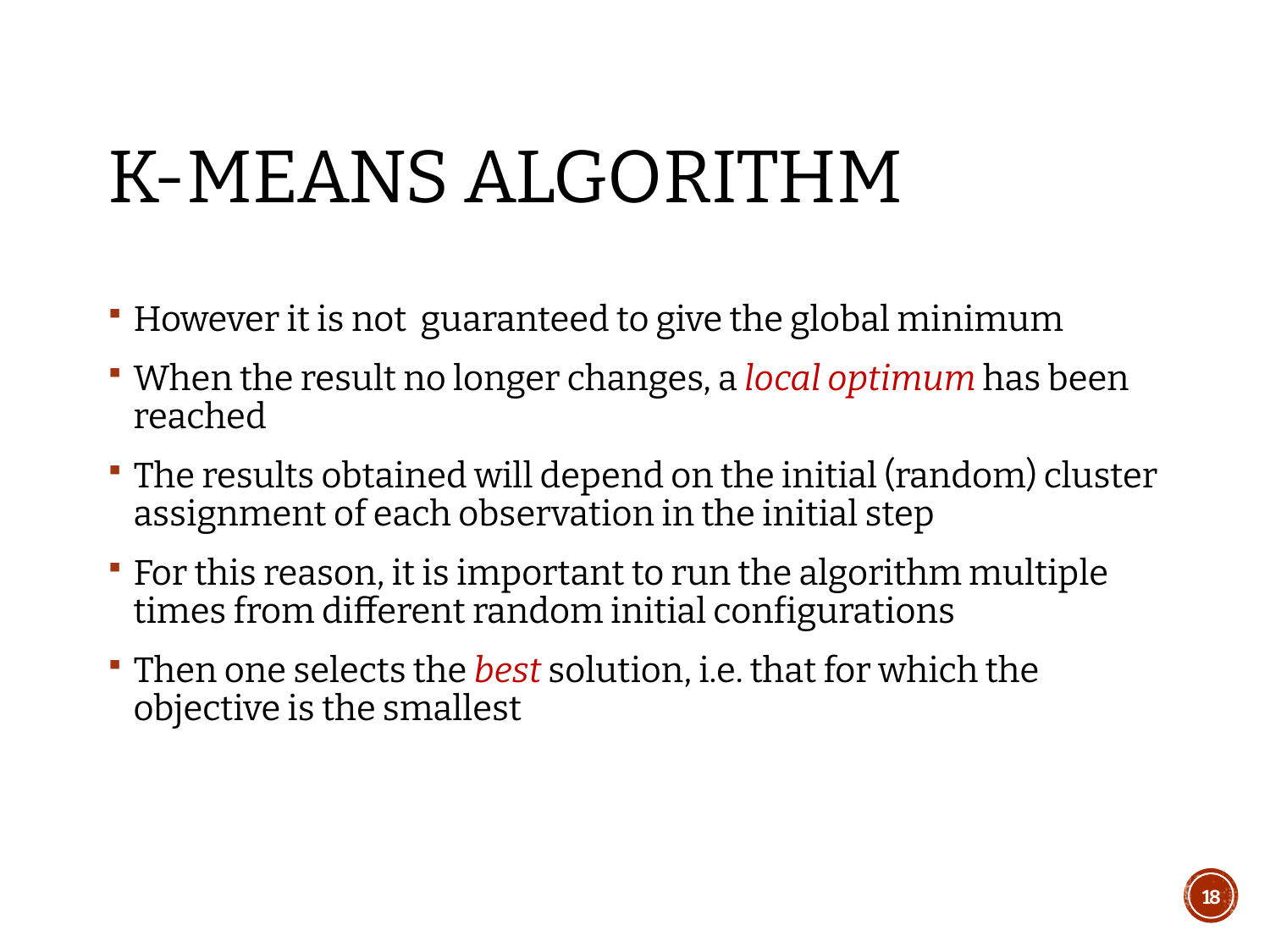

# K-means algorithm
However it is not  guaranteed to give the global minimum
When the result no longer changes, a local optimum has been reached
The results obtained will depend on the initial (random) cluster assignment of each observation in the initial step
For this reason, it is important to run the algorithm multiple times from different random initial configurations
Then one selects the best solution, i.e. that for which the objective is the smallest

18